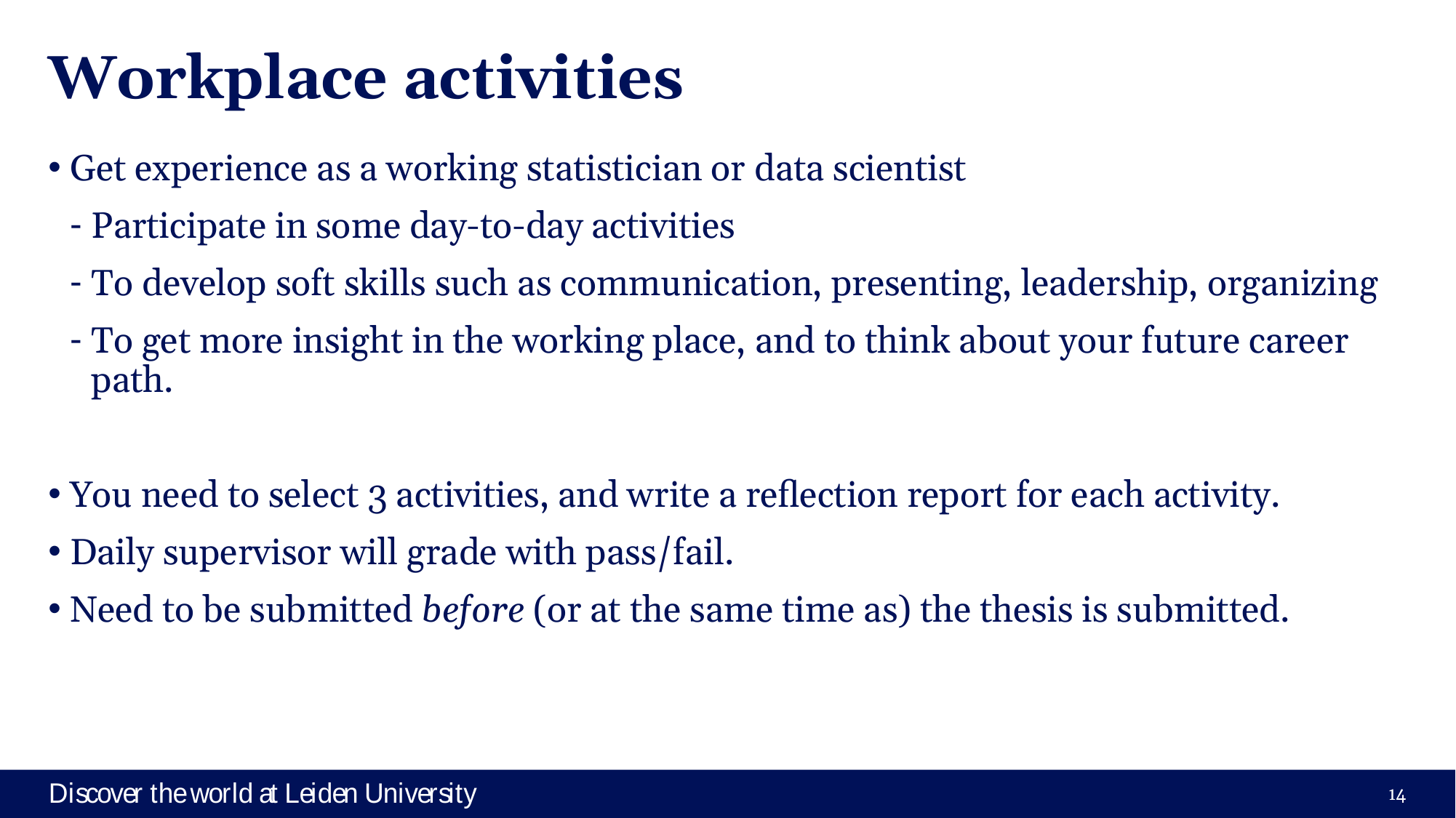

# Workplace activities
Get experience as a working statistician or data scientist
Participate in some day-to-day activities
To develop soft skills such as communication, presenting, leadership, organizing
To get more insight in the working place, and to think about your future career path.

You need to select 3 activities, and write a reflection report for each activity.
Daily supervisor will grade with pass/fail.
Need to be submitted before (or at the same time as) the thesis is submitted.
14